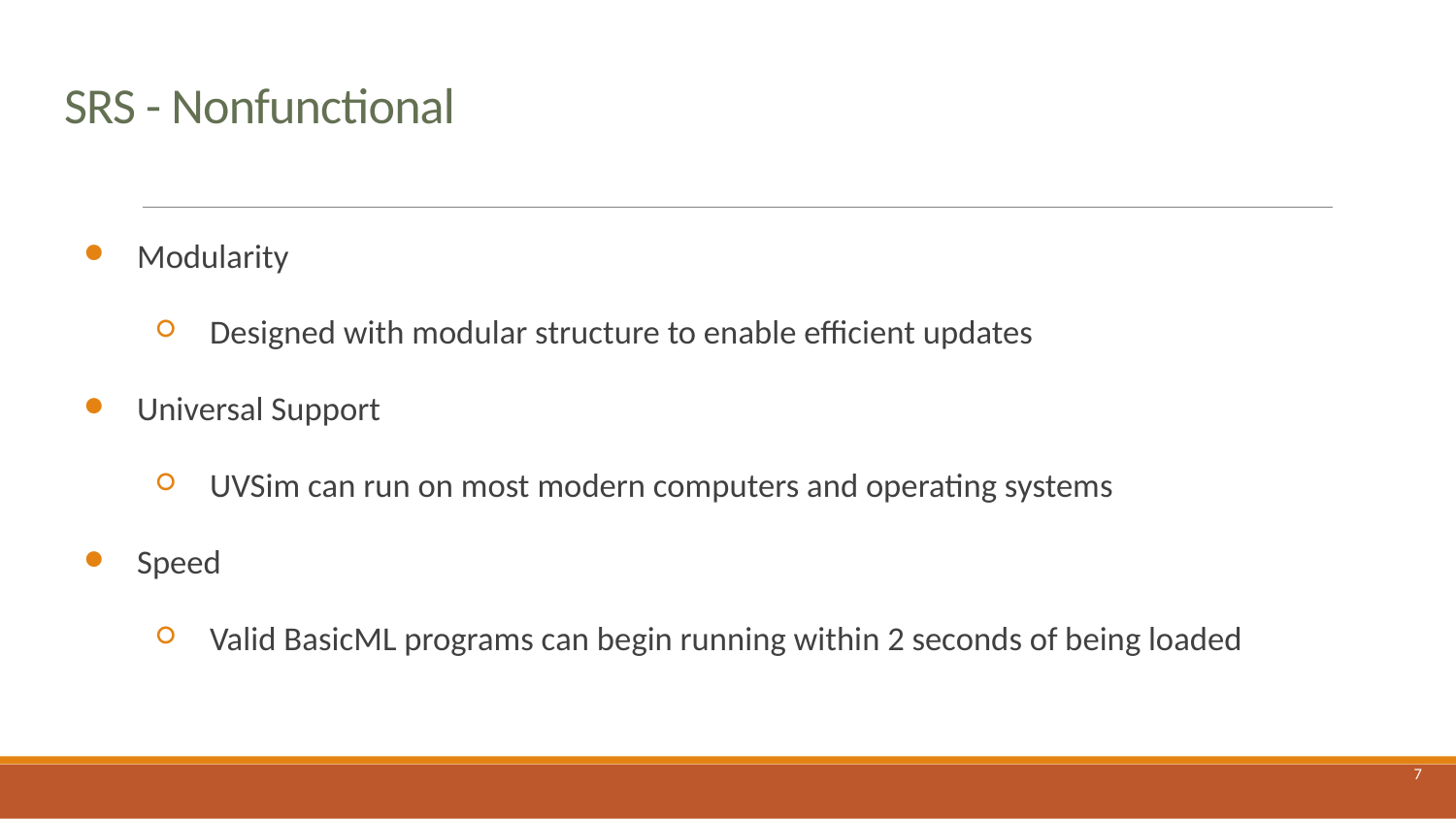

# SRS - Nonfunctional
Modularity
Designed with modular structure to enable efficient updates
Universal Support
UVSim can run on most modern computers and operating systems
Speed
Valid BasicML programs can begin running within 2 seconds of being loaded
7